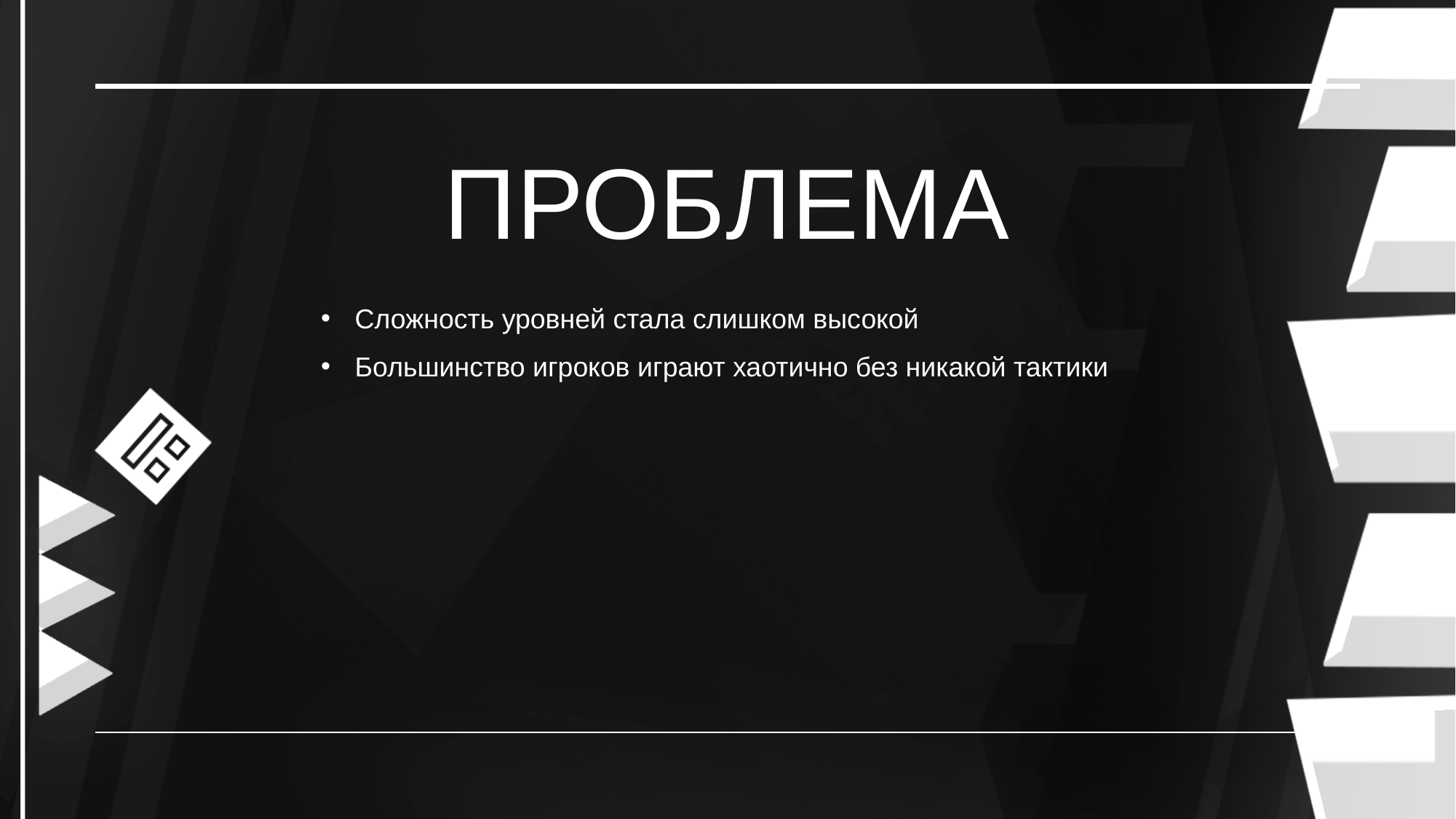

# Проблема
Сложность уровней стала слишком высокой
Большинство игроков играют хаотично без никакой тактики